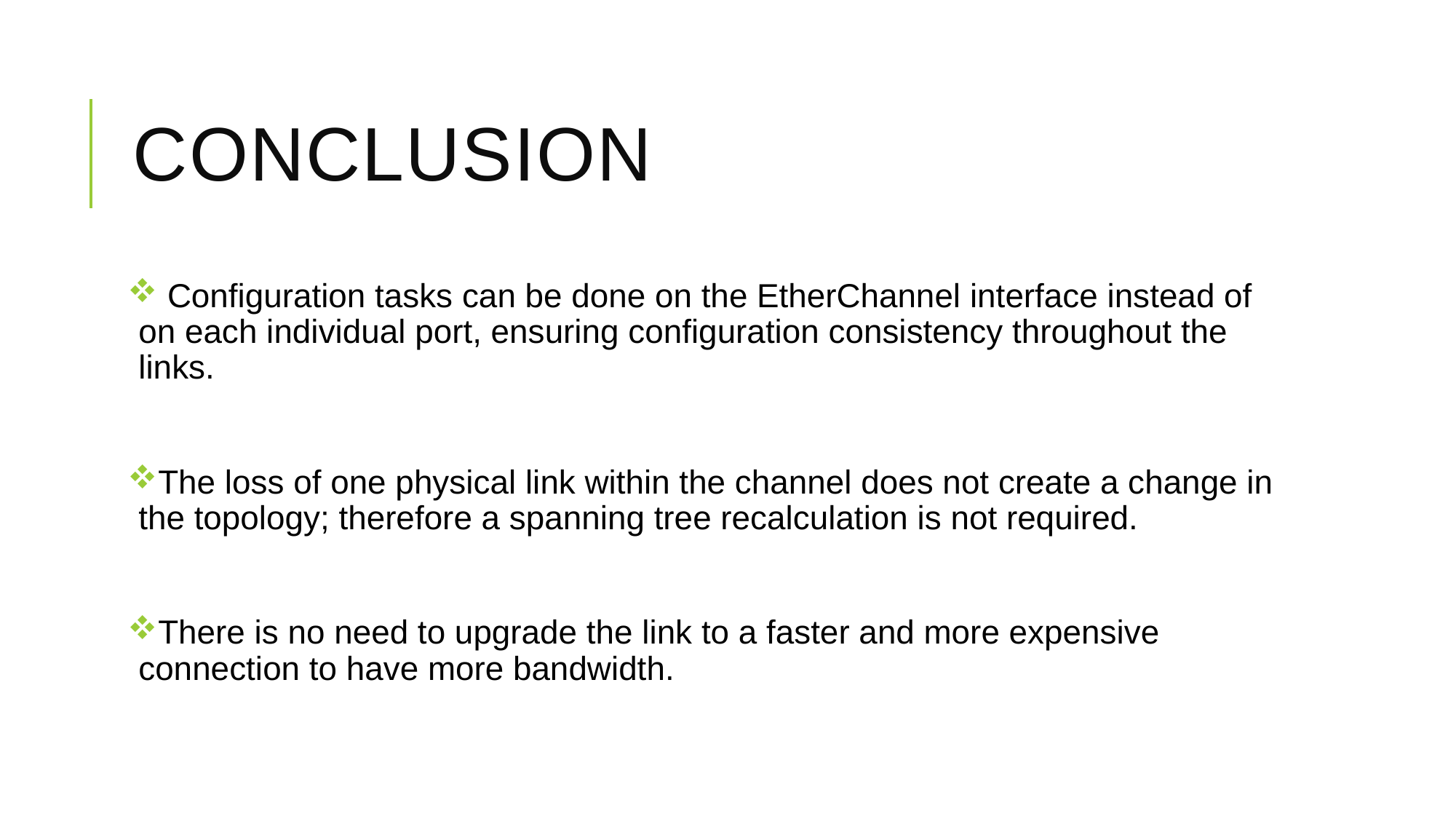

# Conclusion
 Configuration tasks can be done on the EtherChannel interface instead of on each individual port, ensuring configuration consistency throughout the links.

The loss of one physical link within the channel does not create a change in the topology; therefore a spanning tree recalculation is not required.

There is no need to upgrade the link to a faster and more expensive connection to have more bandwidth.